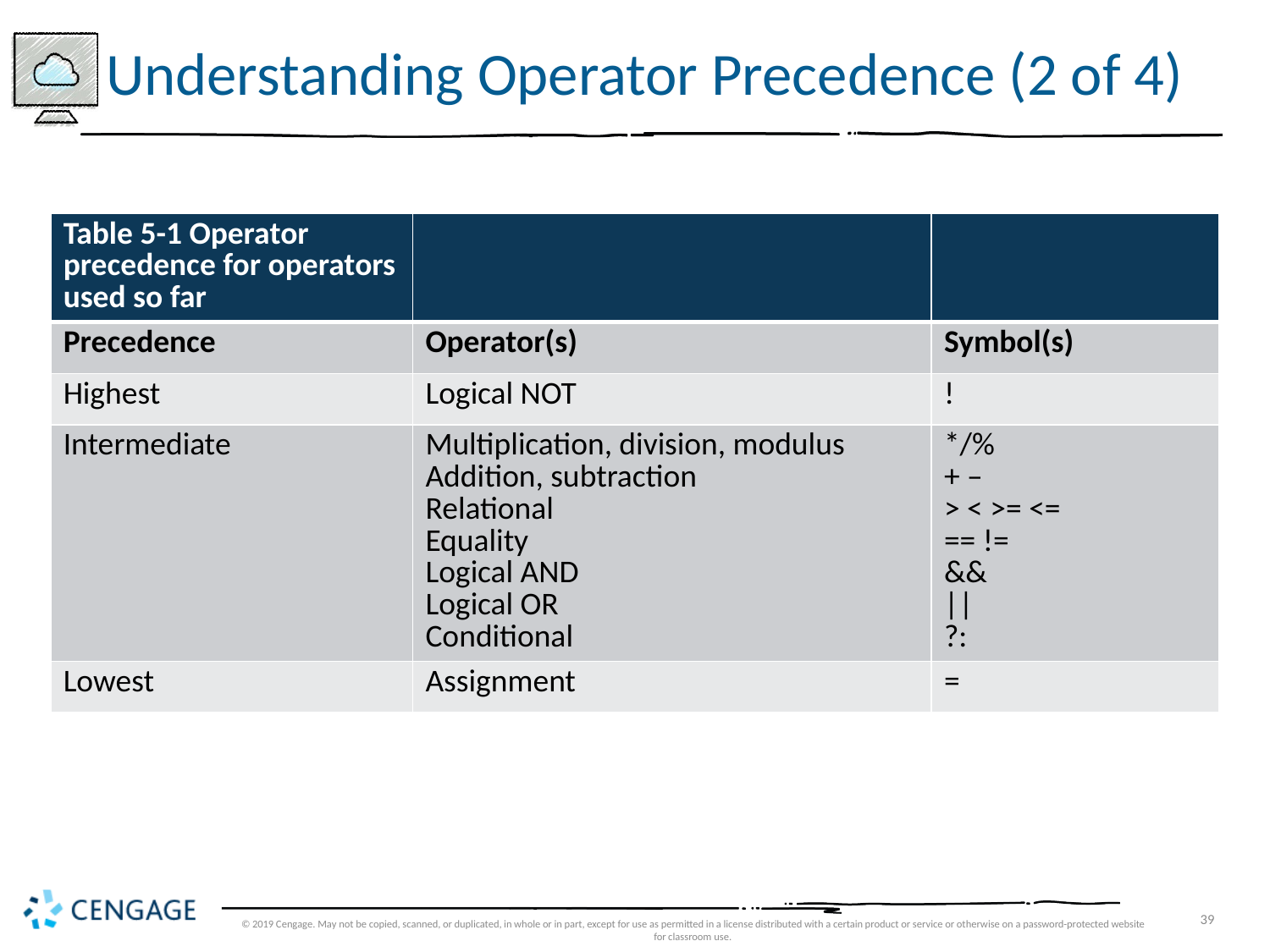

# Understanding Operator Precedence (2 of 4)
| Table 5-1 Operator precedence for operators used so far |  |  |
| --- | --- | --- |
| Precedence | Operator(s) | Symbol(s) |
| Highest | Logical NOT | ! |
| Intermediate | Multiplication, division, modulus Addition, subtraction Relational Equality Logical AND Logical OR Conditional | \*/% + – > < >= <= == != && || ?: |
| Lowest | Assignment | = |
© 2019 Cengage. May not be copied, scanned, or duplicated, in whole or in part, except for use as permitted in a license distributed with a certain product or service or otherwise on a password-protected website for classroom use.